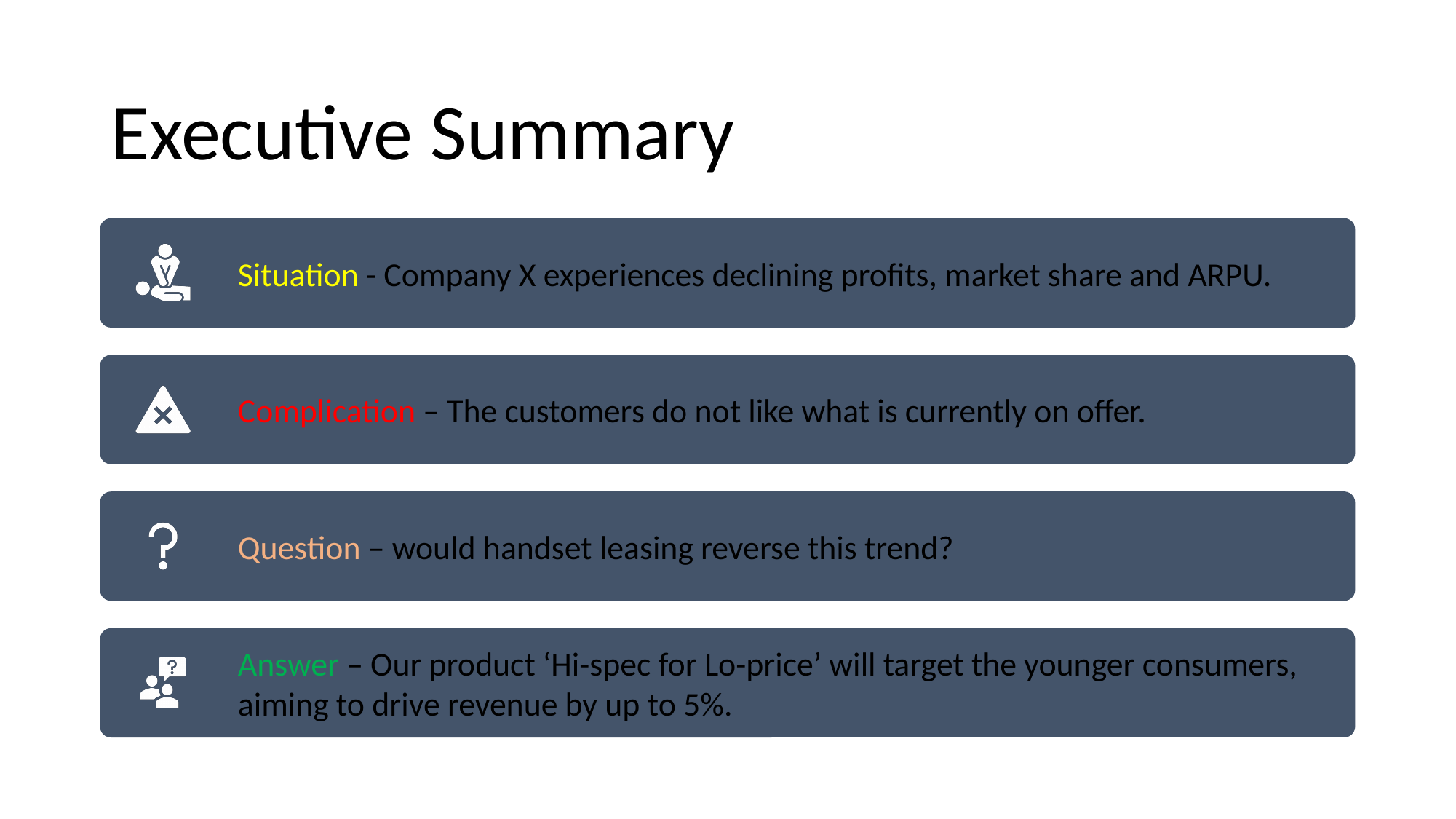

# Executive Summary
Situation - Company X experiences declining profits, market share and ARPU.
Complication – The customers do not like what is currently on offer.
Question – would handset leasing reverse this trend?
Answer – Our product ‘Hi-spec for Lo-price’ will target the younger consumers, aiming to drive revenue by up to 5%.